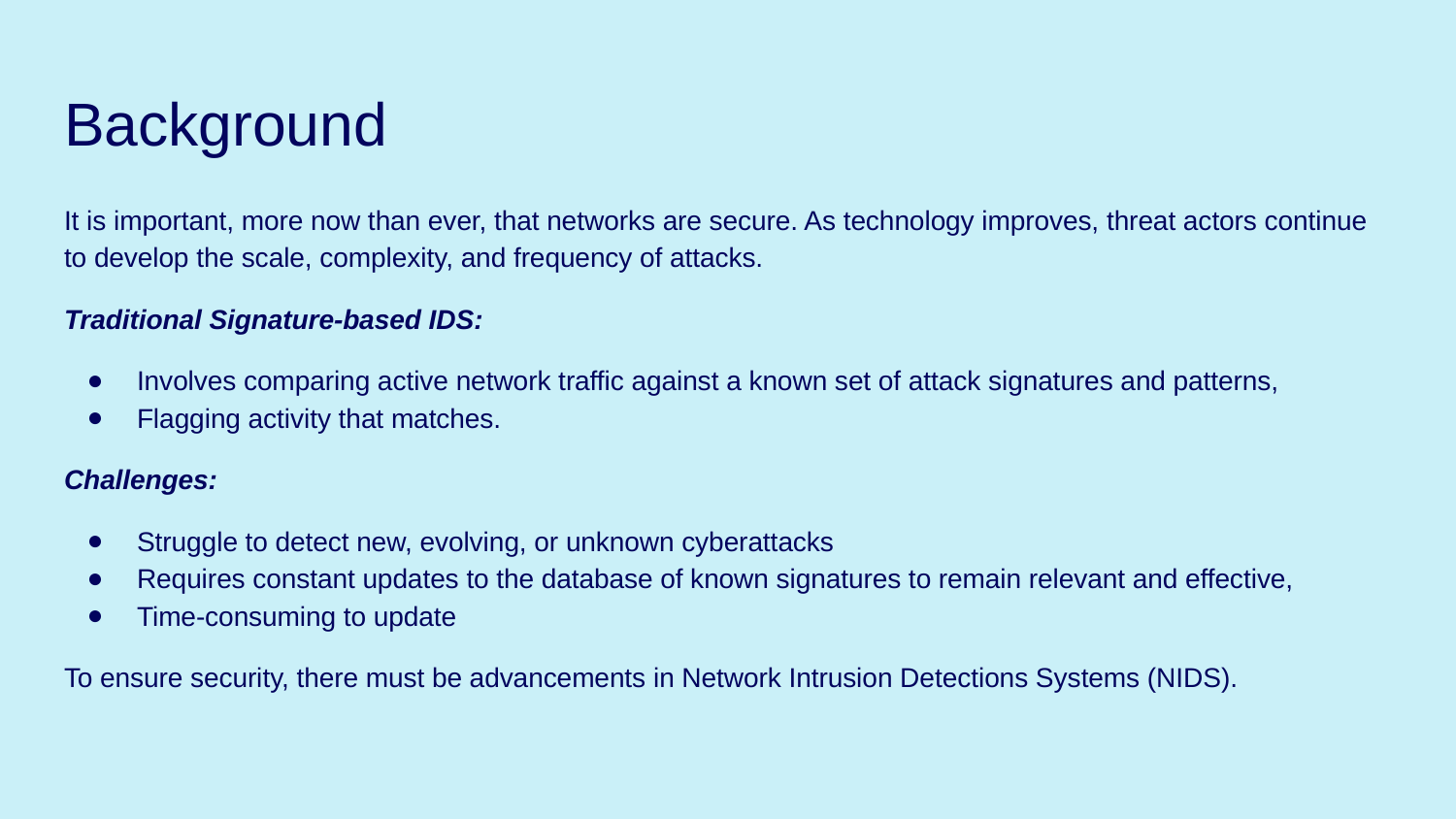

# Background
It is important, more now than ever, that networks are secure. As technology improves, threat actors continue to develop the scale, complexity, and frequency of attacks.
Traditional Signature-based IDS:
Involves comparing active network traffic against a known set of attack signatures and patterns,
Flagging activity that matches.
Challenges:
Struggle to detect new, evolving, or unknown cyberattacks
Requires constant updates to the database of known signatures to remain relevant and effective,
Time-consuming to update
To ensure security, there must be advancements in Network Intrusion Detections Systems (NIDS).